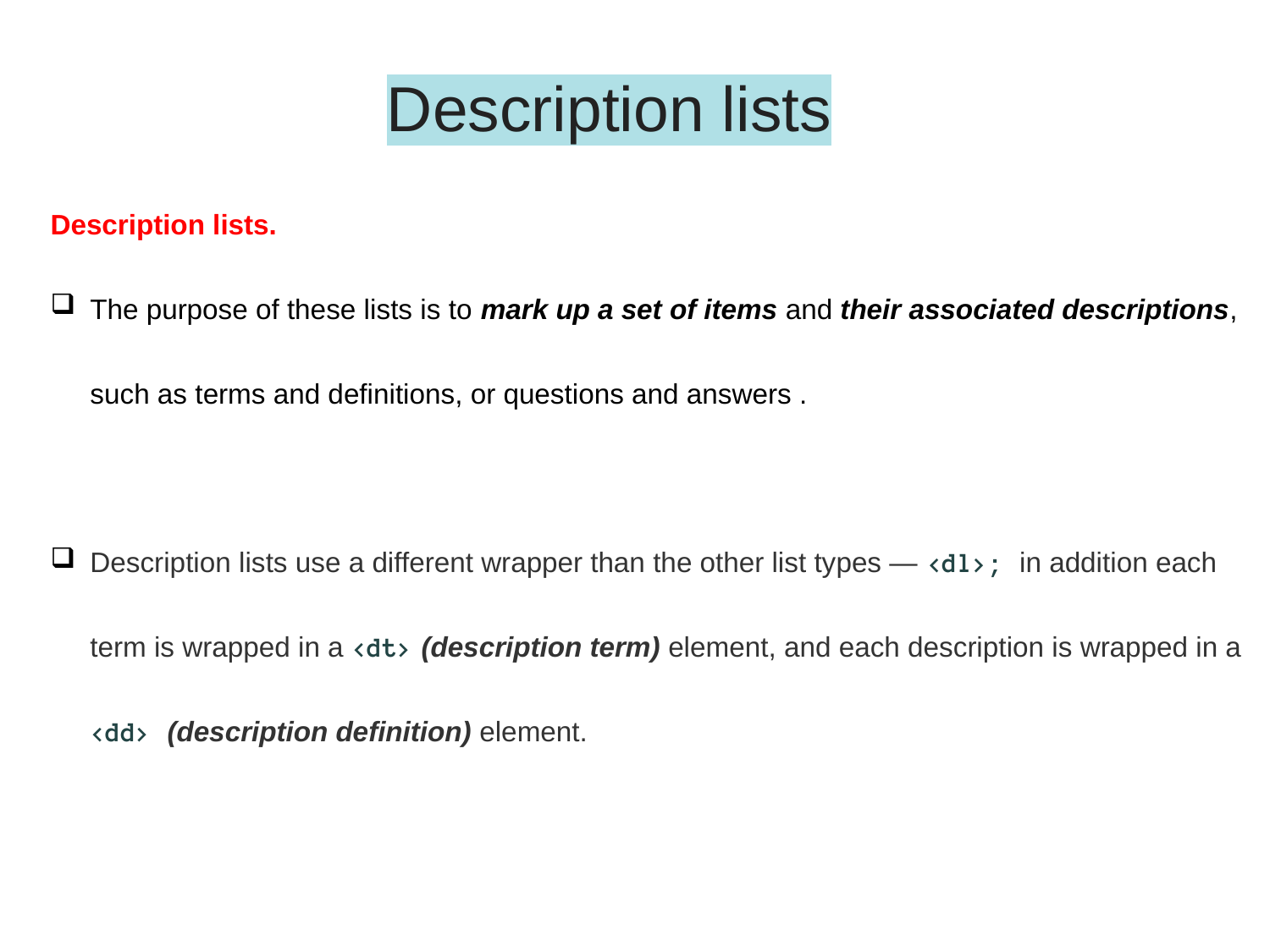

# Description lists
Description lists.
The purpose of these lists is to mark up a set of items and their associated descriptions, such as terms and definitions, or questions and answers .

Description lists use a different wrapper than the other list types — <dl>; in addition each term is wrapped in a <dt> (description term) element, and each description is wrapped in a <dd> (description definition) element.